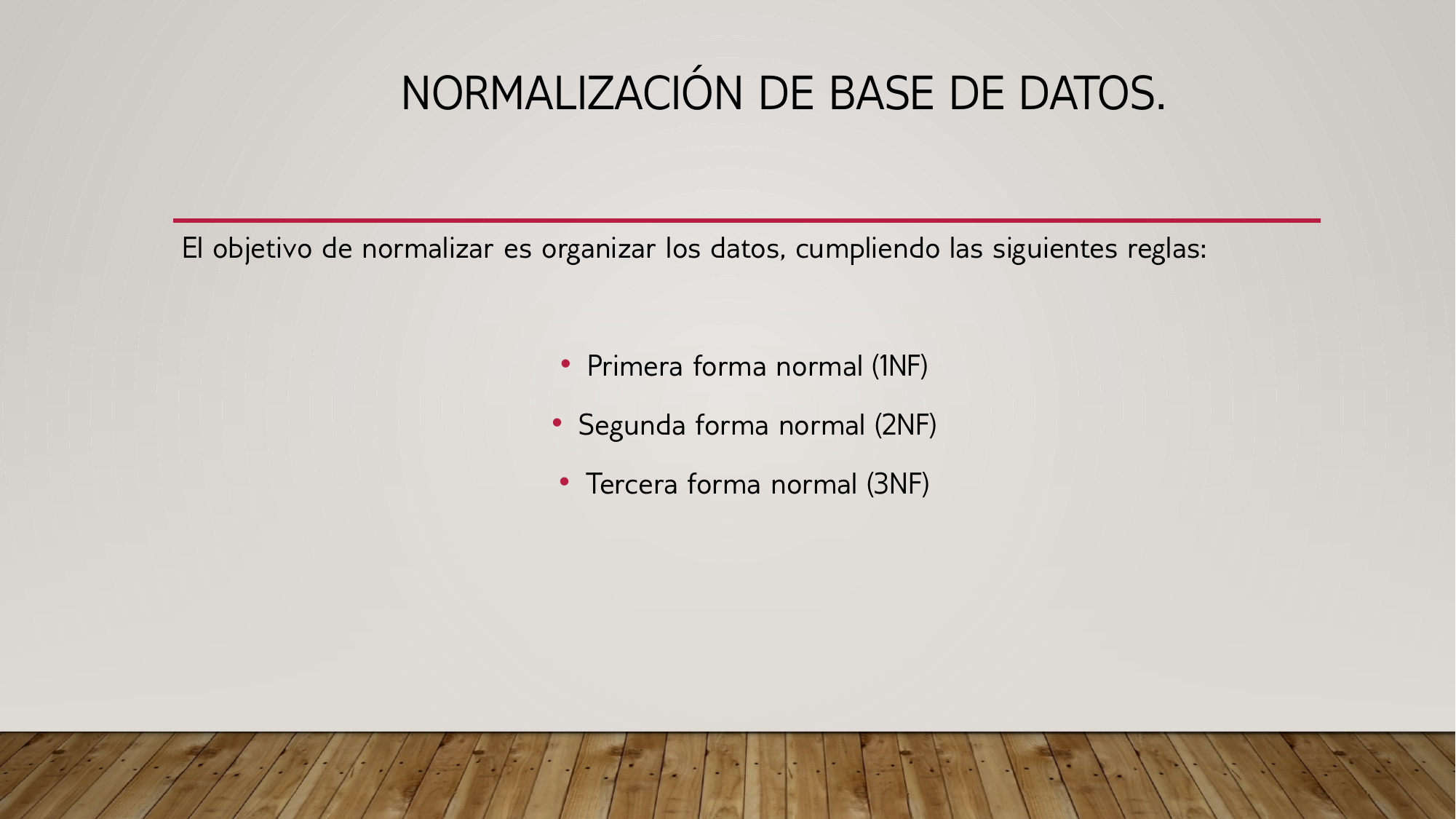

# Normalización de base de datos.
El objetivo de normalizar es organizar los datos, cumpliendo las siguientes reglas:

Primera forma normal (1NF)
Segunda forma normal (2NF)
Tercera forma normal (3NF)